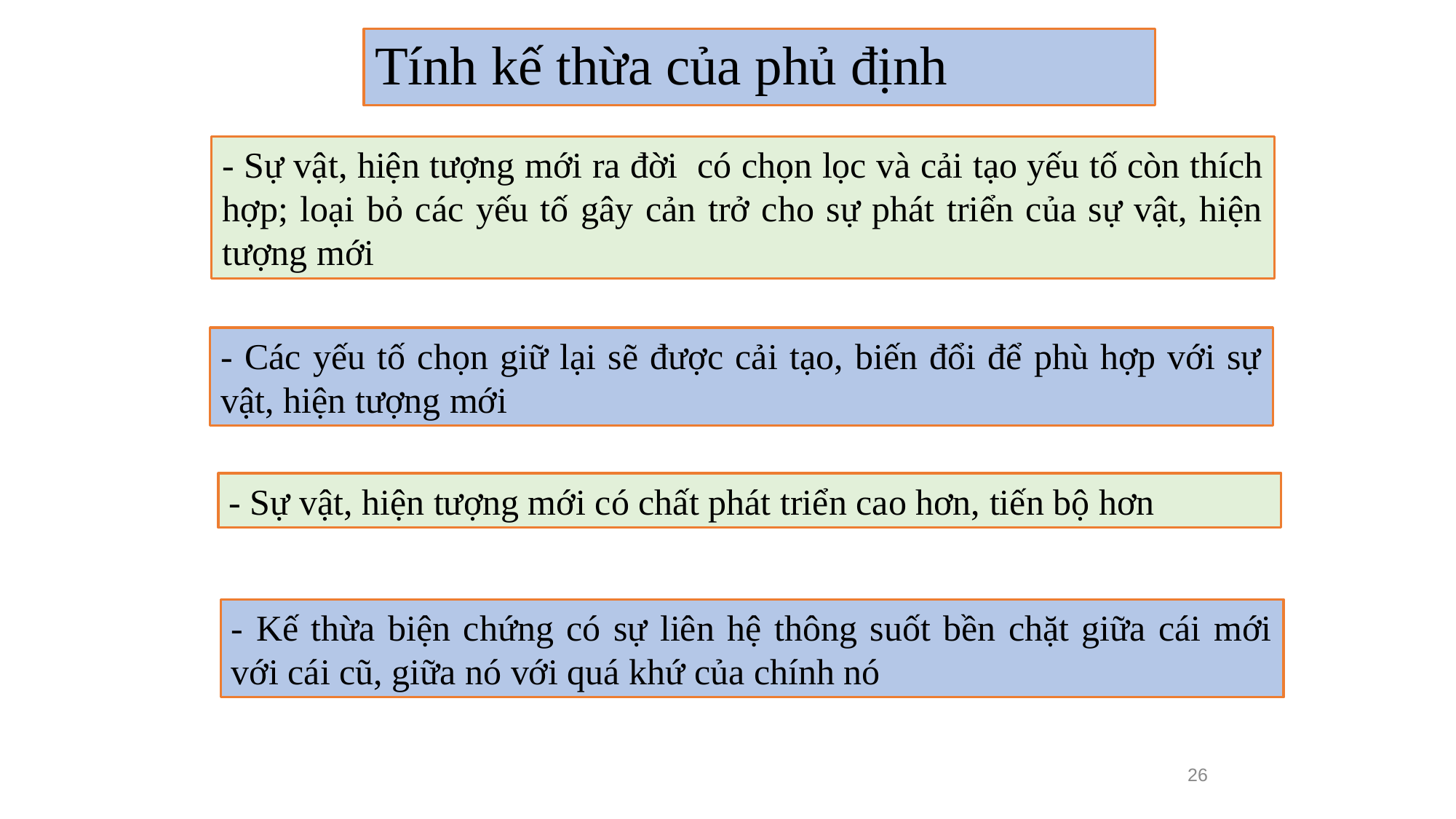

# Tính kế thừa của phủ định
- Sự vật, hiện tượng mới ra đời  có chọn lọc và cải tạo yếu tố còn thích hợp; loại bỏ các yếu tố gây cản trở cho sự phát triển của sự vật, hiện tượng mới
- Các yếu tố chọn giữ lại sẽ được cải tạo, biến đổi để phù hợp với sự vật, hiện tượng mới
- Sự vật, hiện tượng mới có chất phát triển cao hơn, tiến bộ hơn
- Kế thừa biện chứng có sự liên hệ thông suốt bền chặt giữa cái mới với cái cũ, giữa nó với quá khứ của chính nó
26